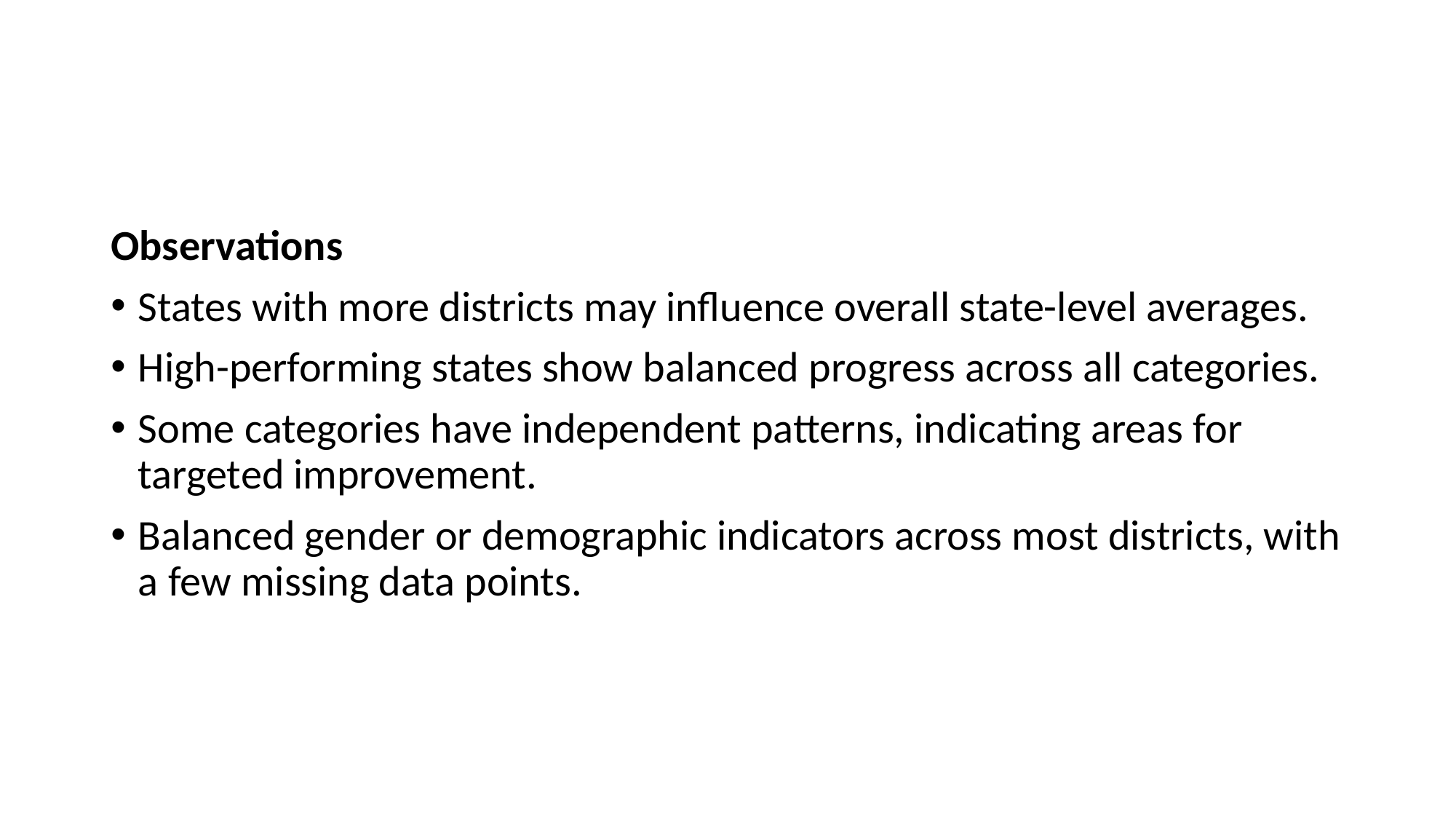

#
Observations
States with more districts may influence overall state-level averages.
High-performing states show balanced progress across all categories.
Some categories have independent patterns, indicating areas for targeted improvement.
Balanced gender or demographic indicators across most districts, with a few missing data points.